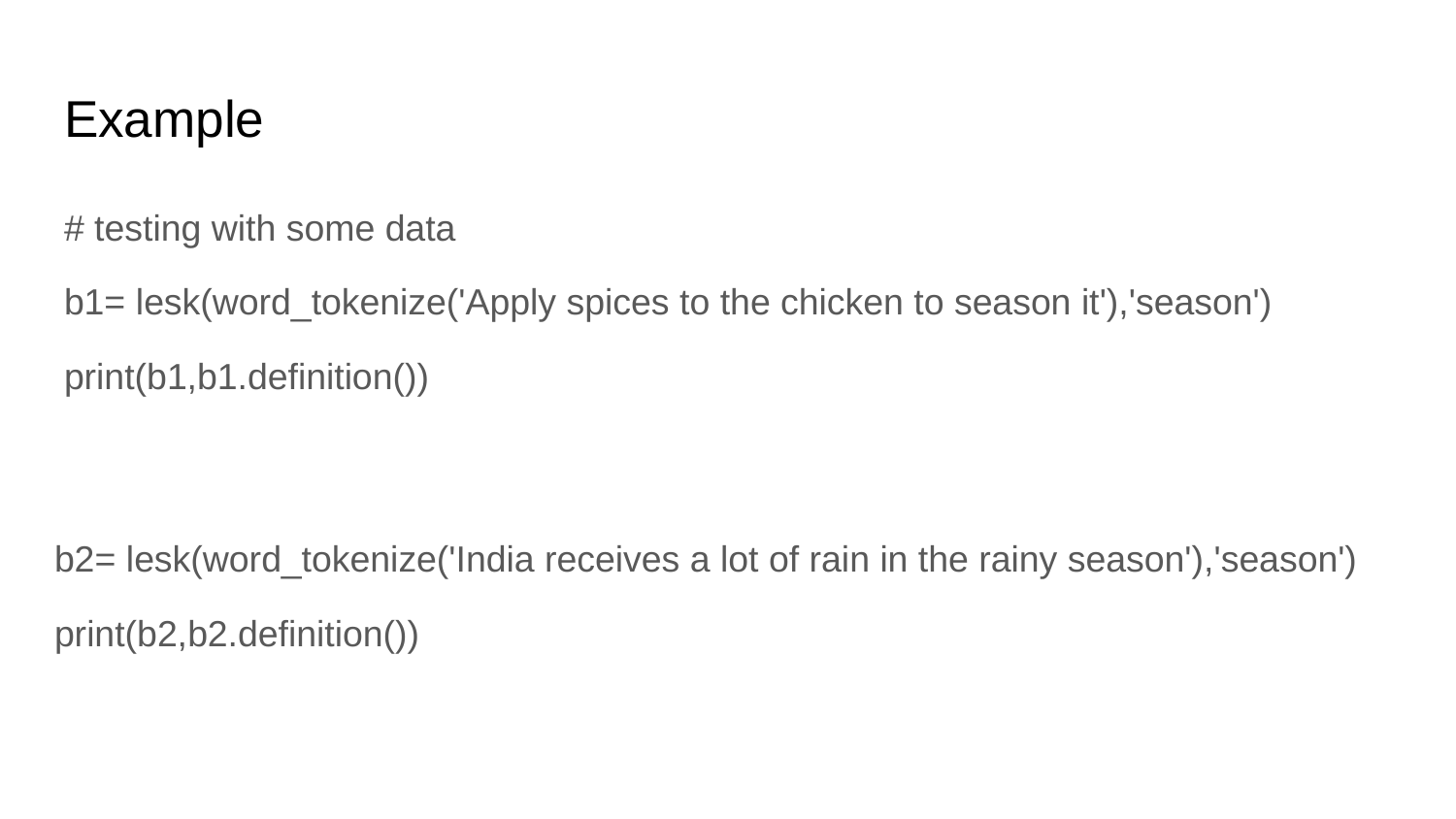

# Example
# testing with some data
b1= lesk(word_tokenize('Apply spices to the chicken to season it'),'season')
print(b1,b1.definition())
b2= lesk(word_tokenize('India receives a lot of rain in the rainy season'),'season')
print(b2,b2.definition())